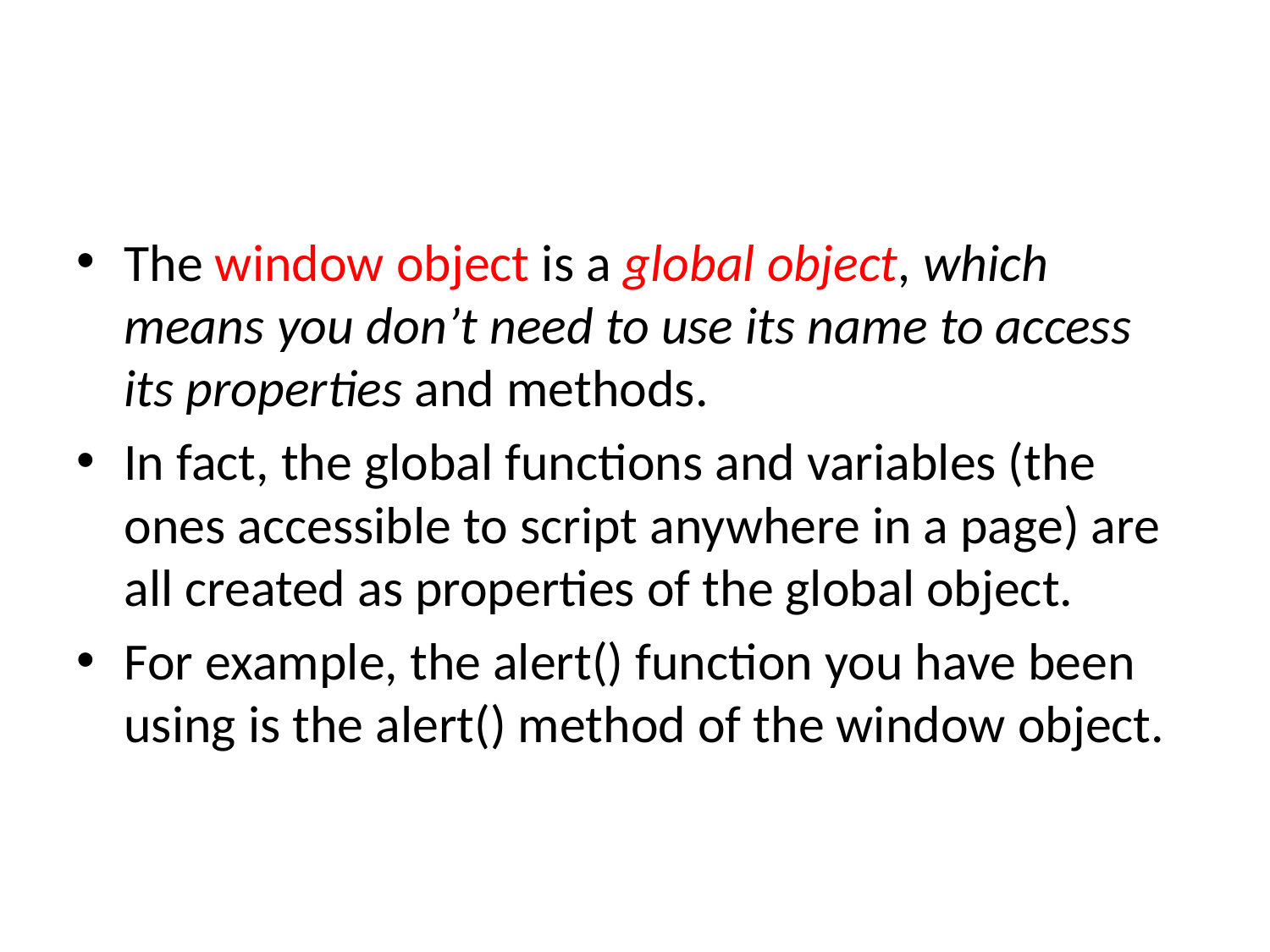

#
The window object is a global object, which means you don’t need to use its name to access its properties and methods.
In fact, the global functions and variables (the ones accessible to script anywhere in a page) are all created as properties of the global object.
For example, the alert() function you have been using is the alert() method of the window object.